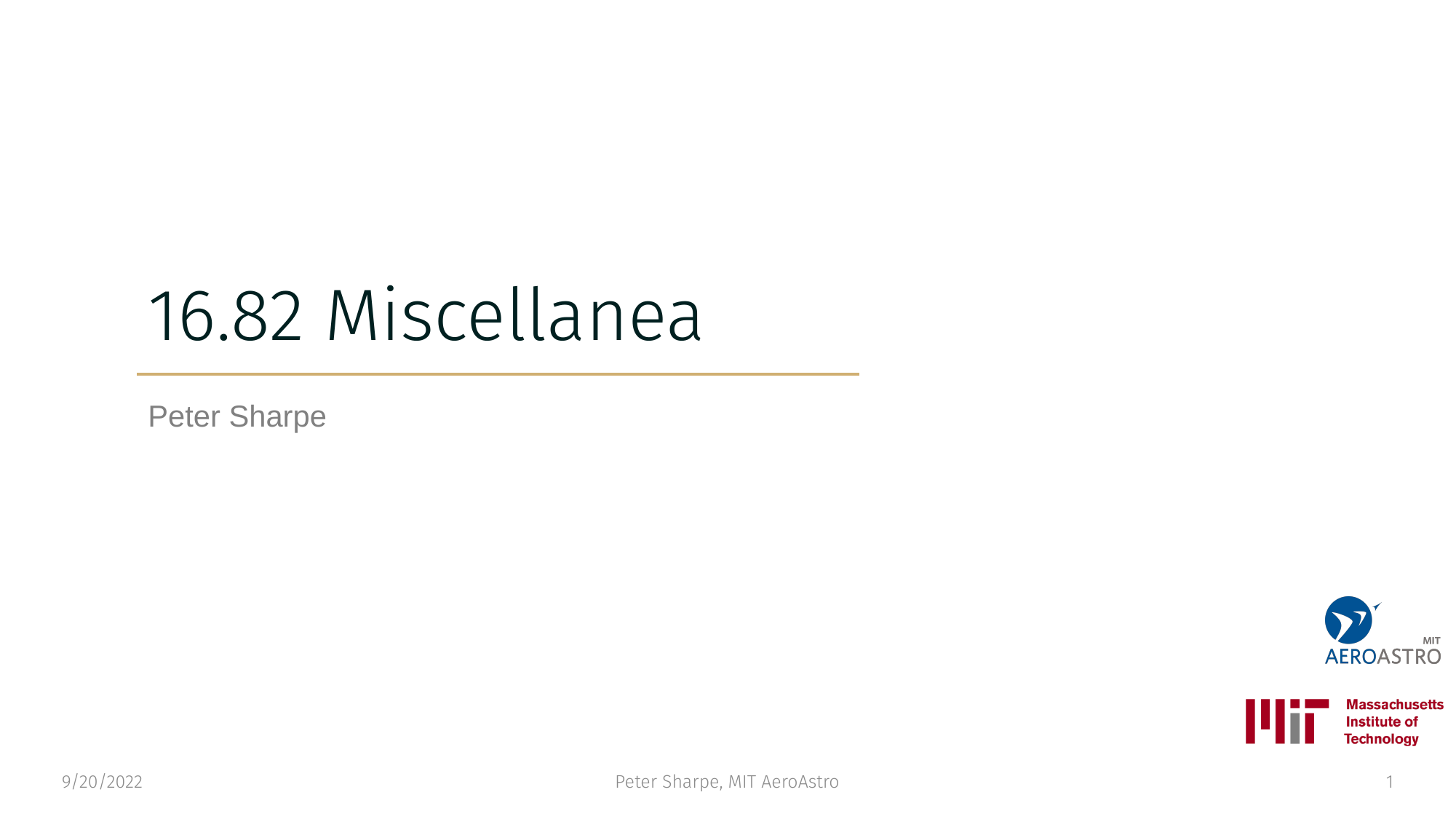

# 16.82 Miscellanea
Peter Sharpe
9/20/2022
1
Peter Sharpe, MIT AeroAstro